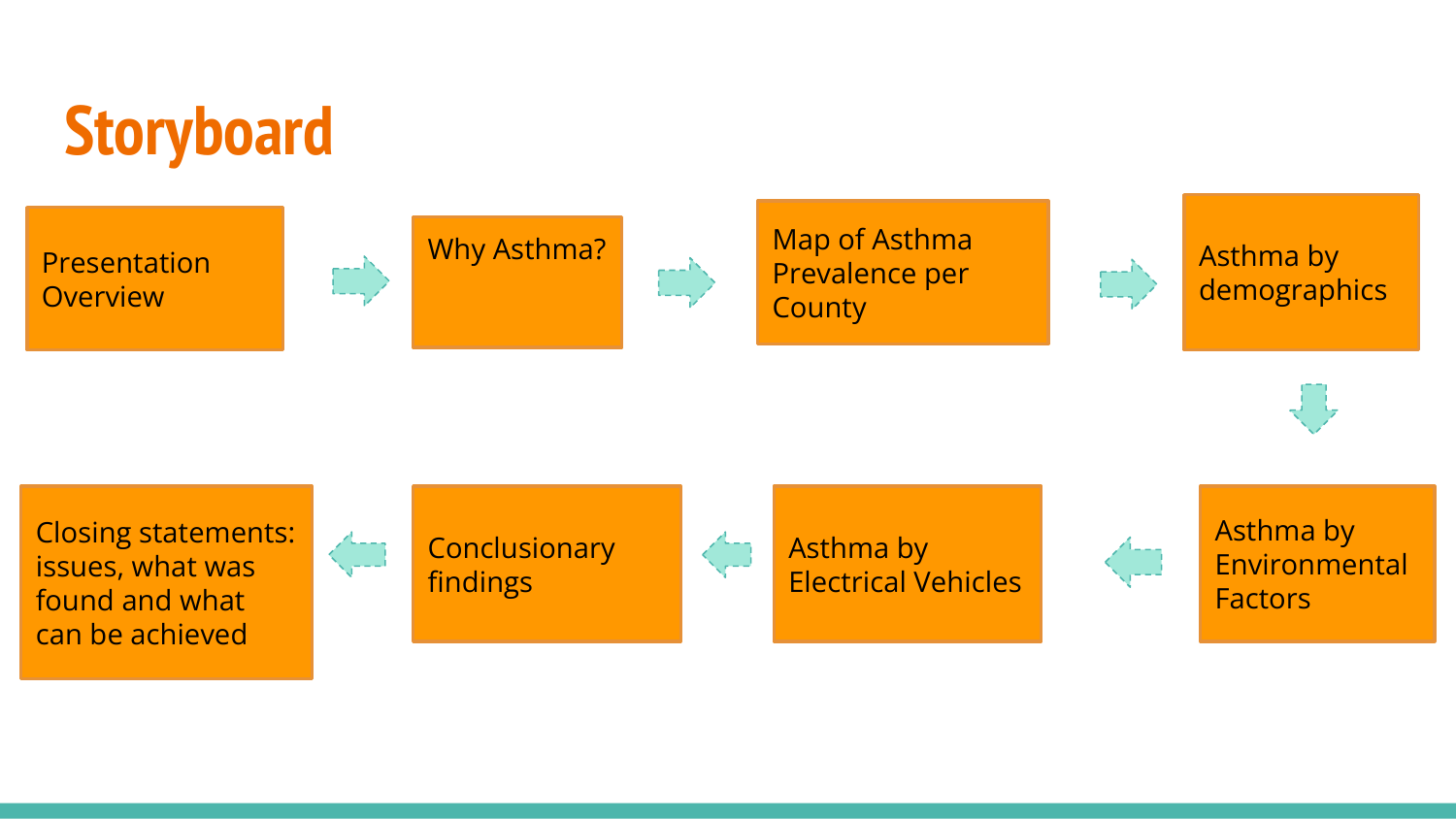

# Storyboard
Asthma by demographics
Map of Asthma Prevalence per County
Presentation Overview
Why Asthma?

Closing statements: issues, what was found and what can be achieved
Conclusionary findings
Asthma by Electrical Vehicles
Asthma by Environmental Factors